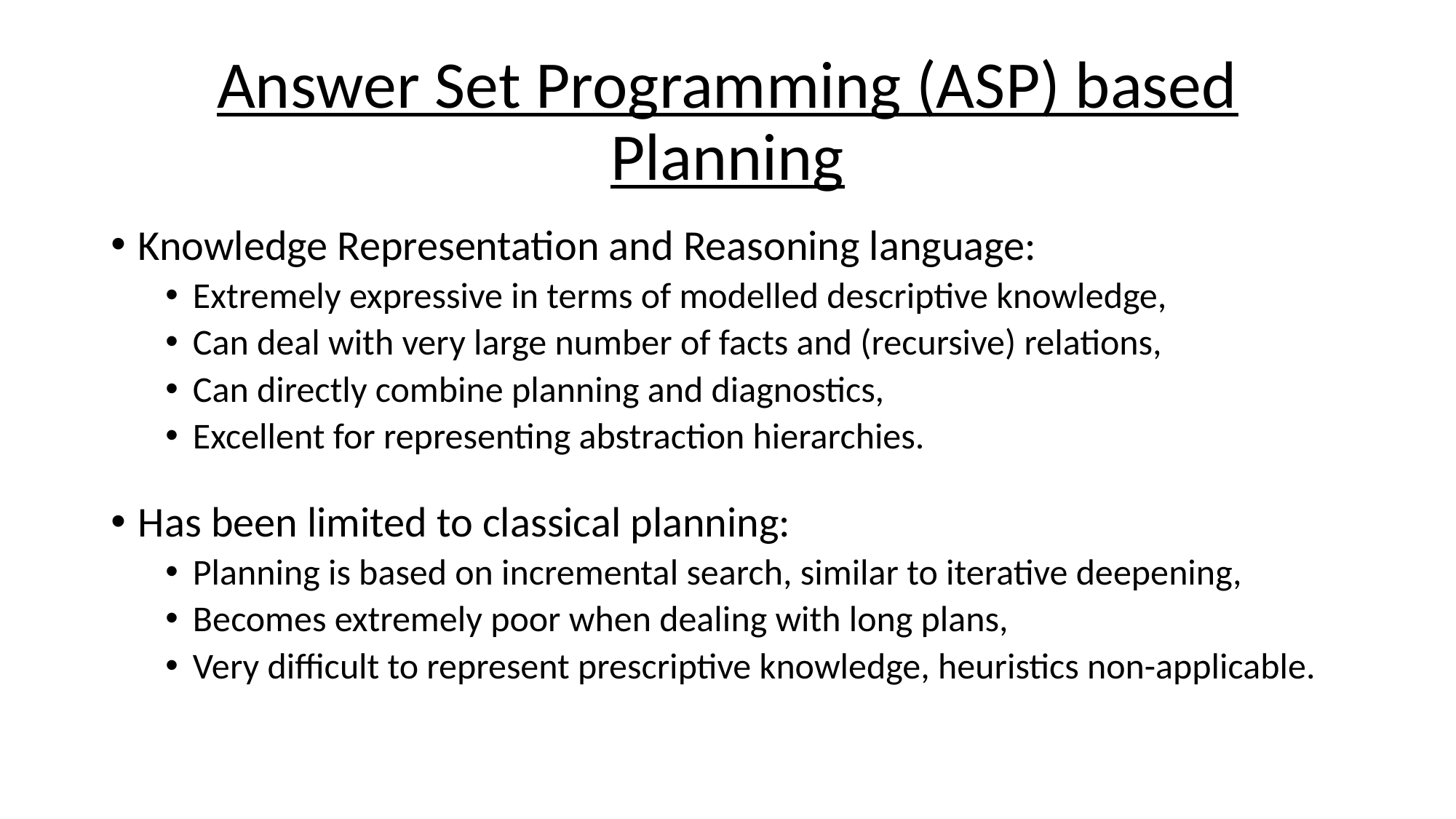

# Answer Set Programming (ASP) based Planning
Knowledge Representation and Reasoning language:
Extremely expressive in terms of modelled descriptive knowledge,
Can deal with very large number of facts and (recursive) relations,
Can directly combine planning and diagnostics,
Excellent for representing abstraction hierarchies.

Has been limited to classical planning:
Planning is based on incremental search, similar to iterative deepening,
Becomes extremely poor when dealing with long plans,
Very difficult to represent prescriptive knowledge, heuristics non-applicable.